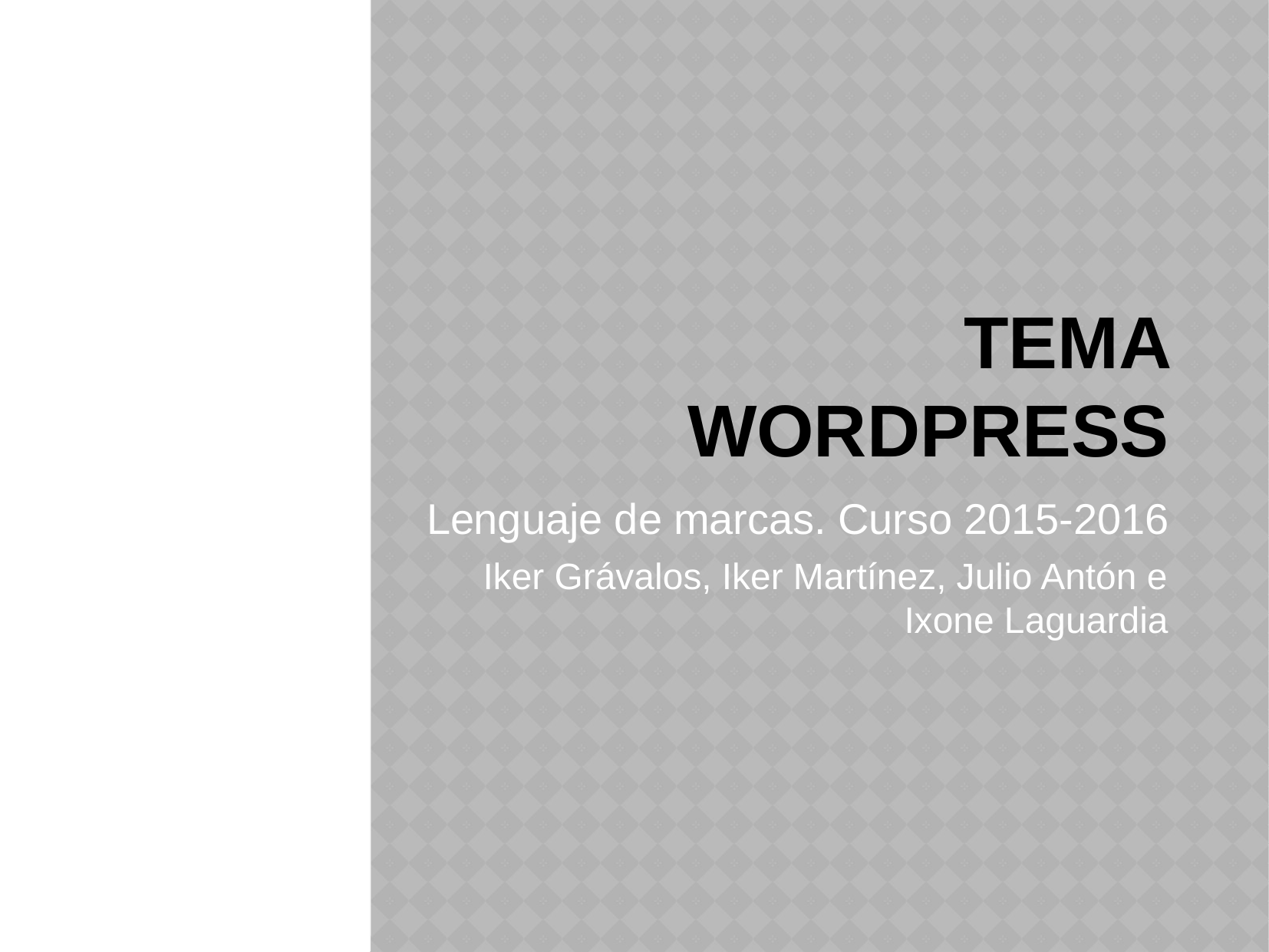

# Tema wordpress
Lenguaje de marcas. Curso 2015-2016
Iker Grávalos, Iker Martínez, Julio Antón e Ixone Laguardia